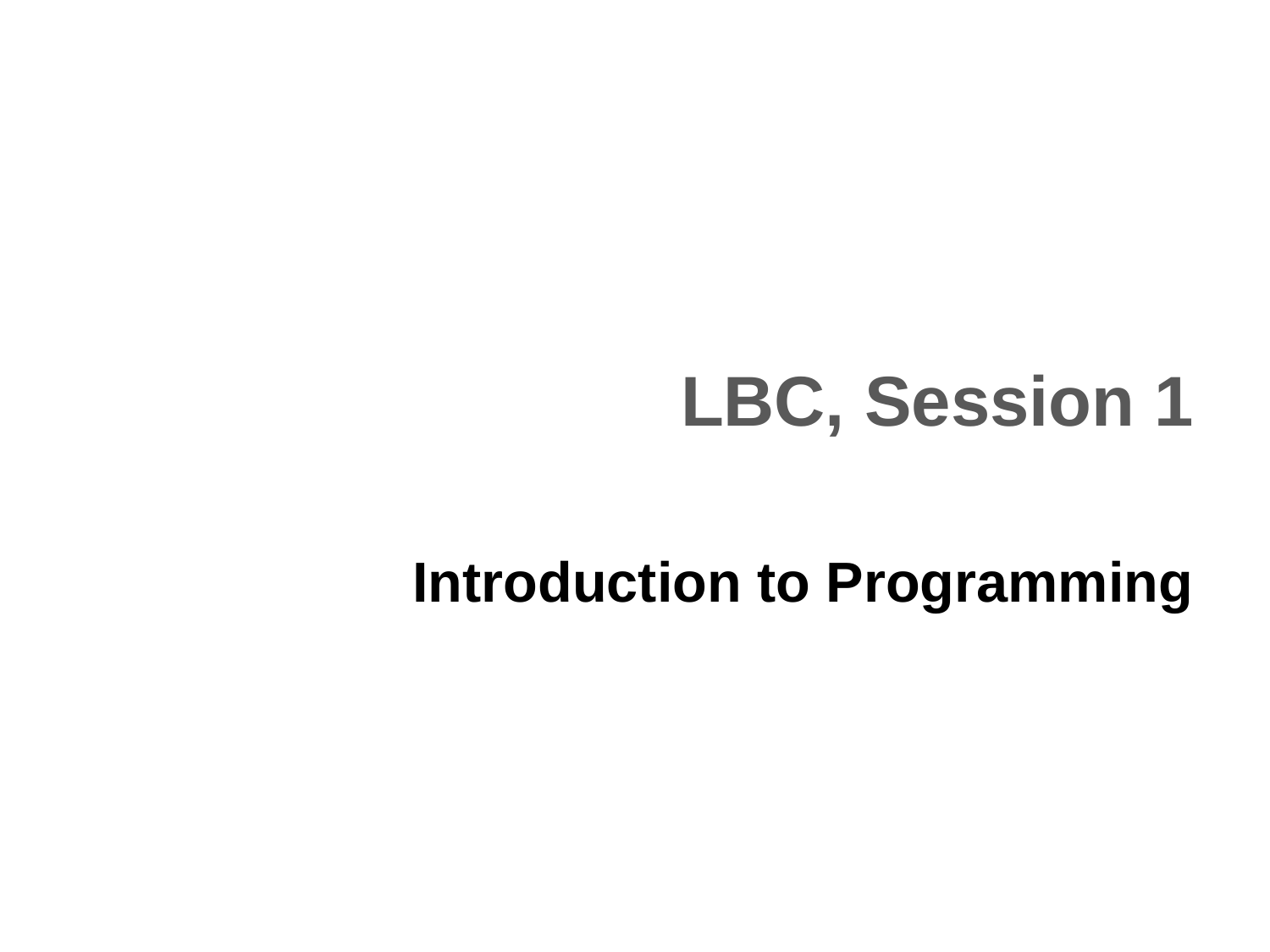

# LBC, Session 1
Introduction to Programming